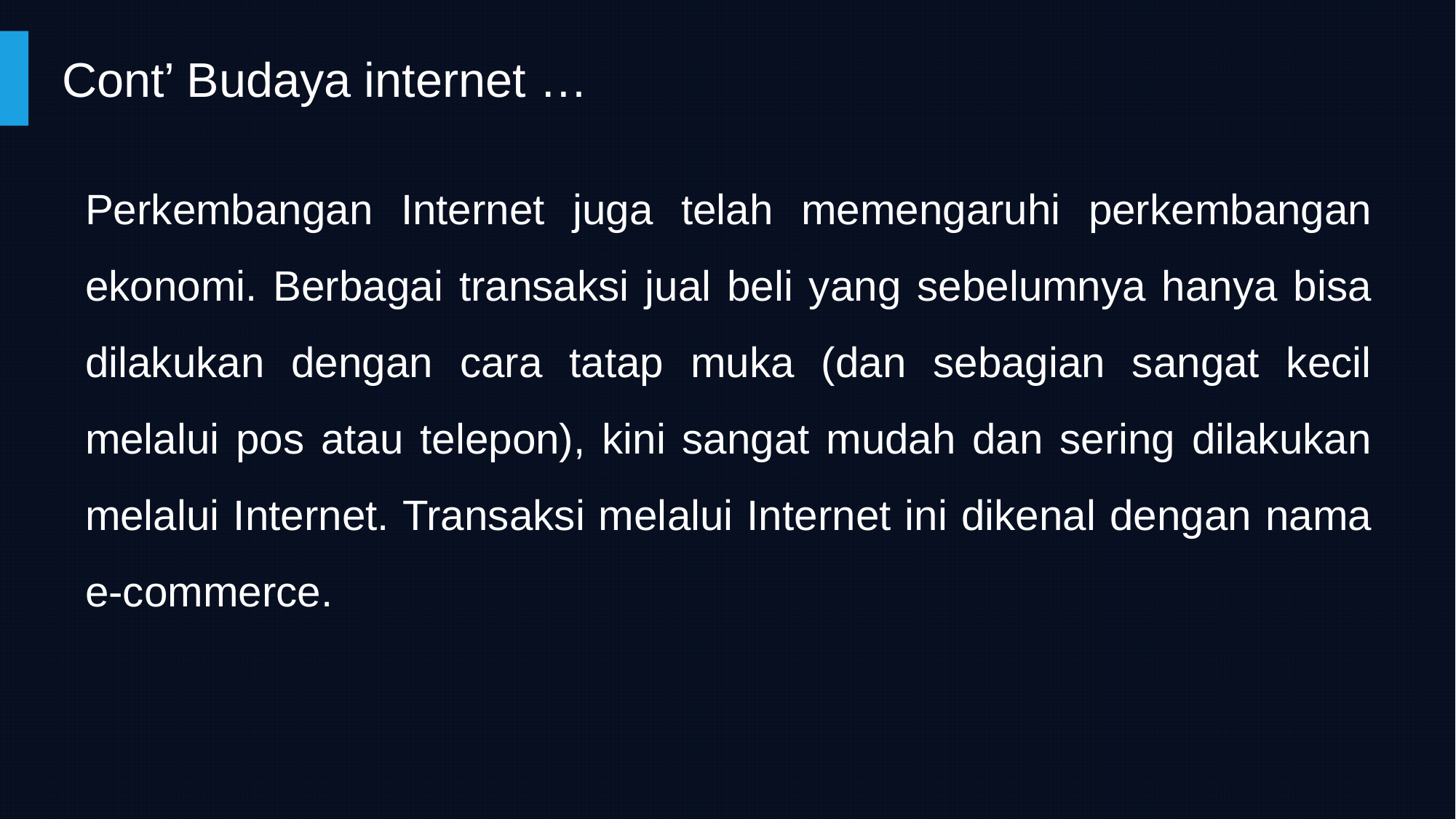

# Cont’ Budaya internet …
Perkembangan Internet juga telah memengaruhi perkembangan ekonomi. Berbagai transaksi jual beli yang sebelumnya hanya bisa dilakukan dengan cara tatap muka (dan sebagian sangat kecil melalui pos atau telepon), kini sangat mudah dan sering dilakukan melalui Internet. Transaksi melalui Internet ini dikenal dengan nama e-commerce.